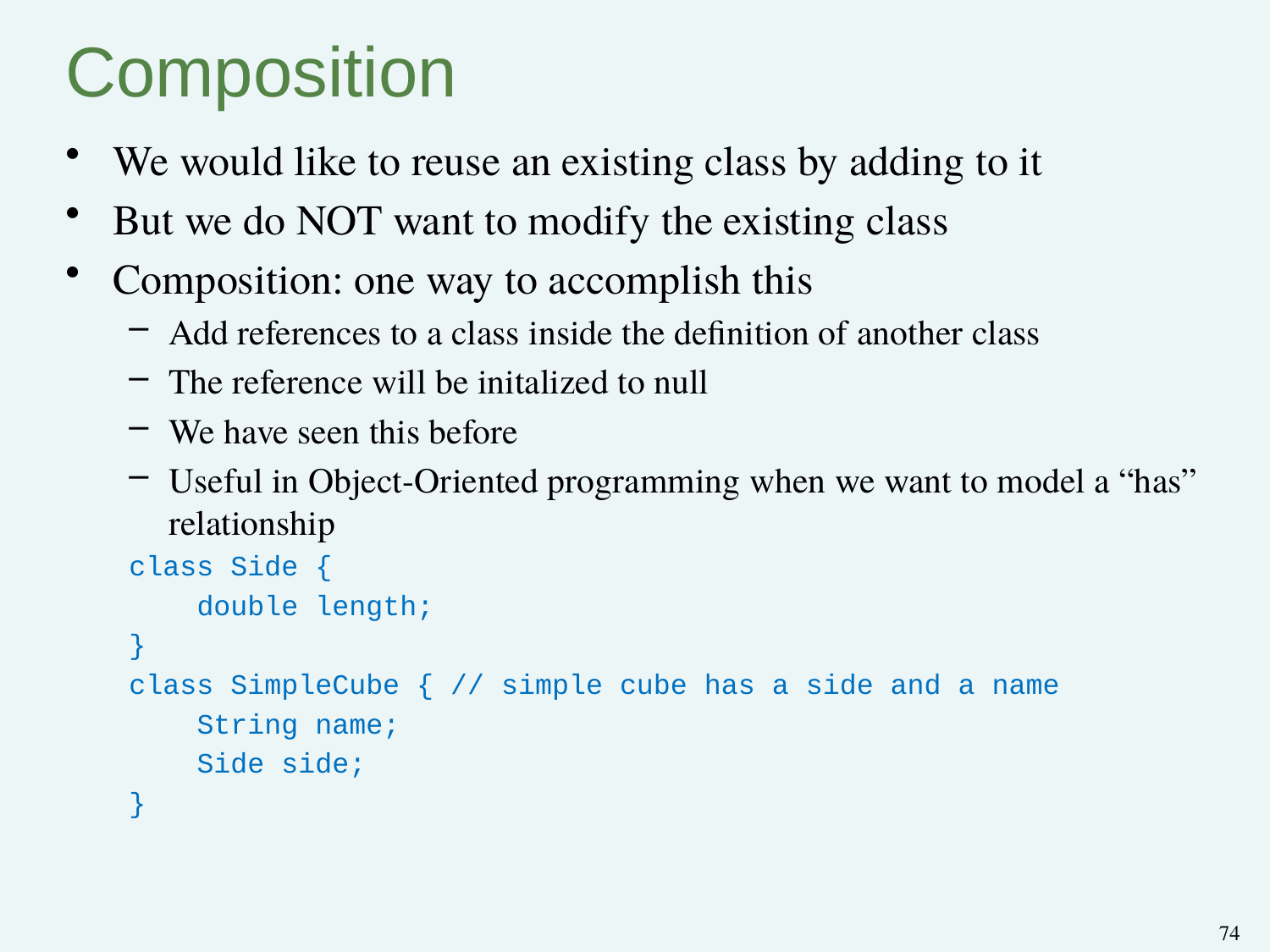

# Composition
We would like to reuse an existing class by adding to it
But we do NOT want to modify the existing class
Composition: one way to accomplish this
Add references to a class inside the definition of another class
The reference will be initalized to null
We have seen this before
Useful in Object-Oriented programming when we want to model a “has” relationship
class Side {
    double length;
}
class SimpleCube { // simple cube has a side and a name
    String name;
    Side side;
}